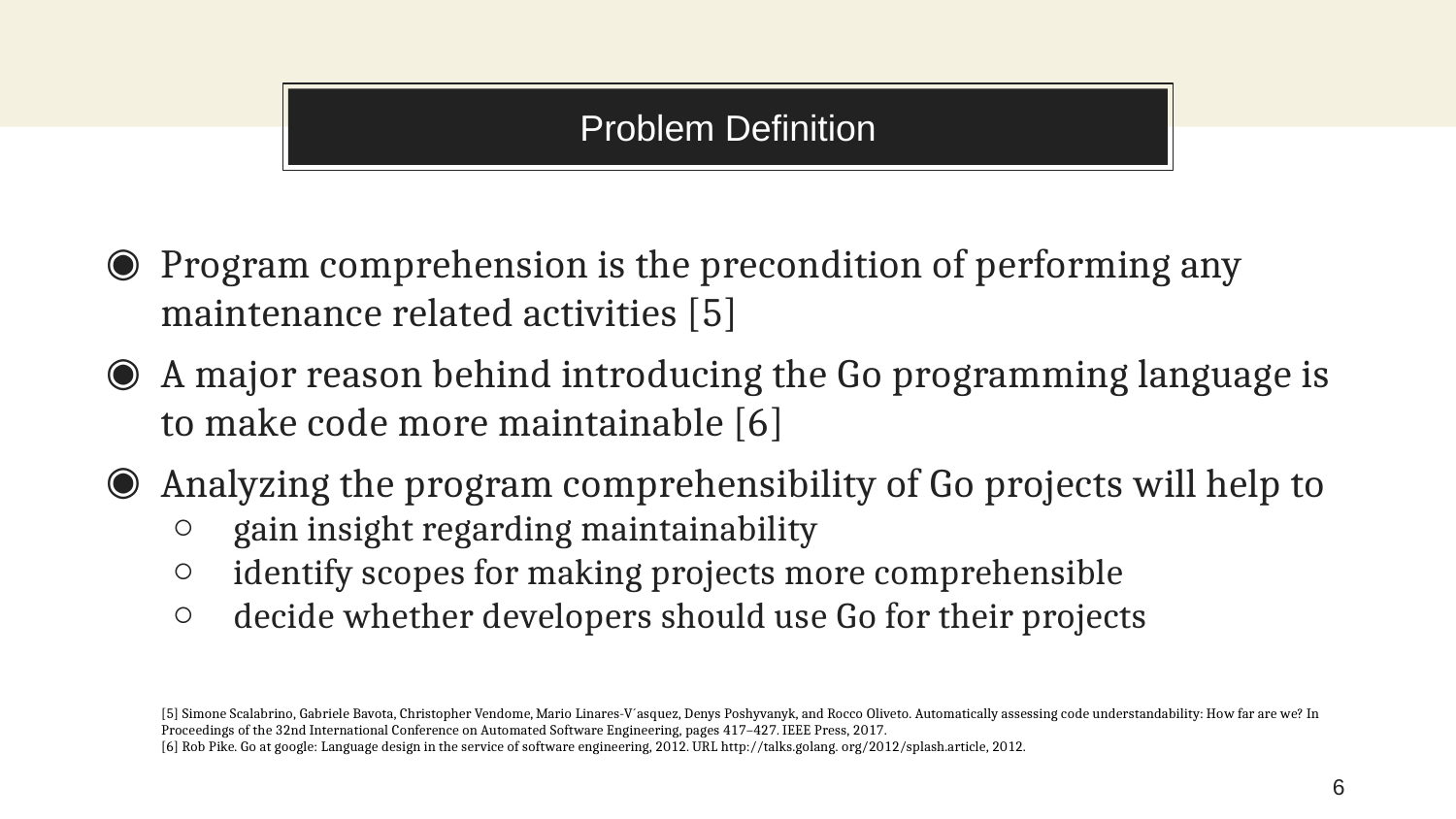

# Problem Definition
Program comprehension is the precondition of performing any maintenance related activities [5]
A major reason behind introducing the Go programming language is to make code more maintainable [6]
Analyzing the program comprehensibility of Go projects will help to
gain insight regarding maintainability
identify scopes for making projects more comprehensible
decide whether developers should use Go for their projects
[5] Simone Scalabrino, Gabriele Bavota, Christopher Vendome, Mario Linares-V´asquez, Denys Poshyvanyk, and Rocco Oliveto. Automatically assessing code understandability: How far are we? In Proceedings of the 32nd International Conference on Automated Software Engineering, pages 417–427. IEEE Press, 2017.
[6] Rob Pike. Go at google: Language design in the service of software engineering, 2012. URL http://talks.golang. org/2012/splash.article, 2012.
6